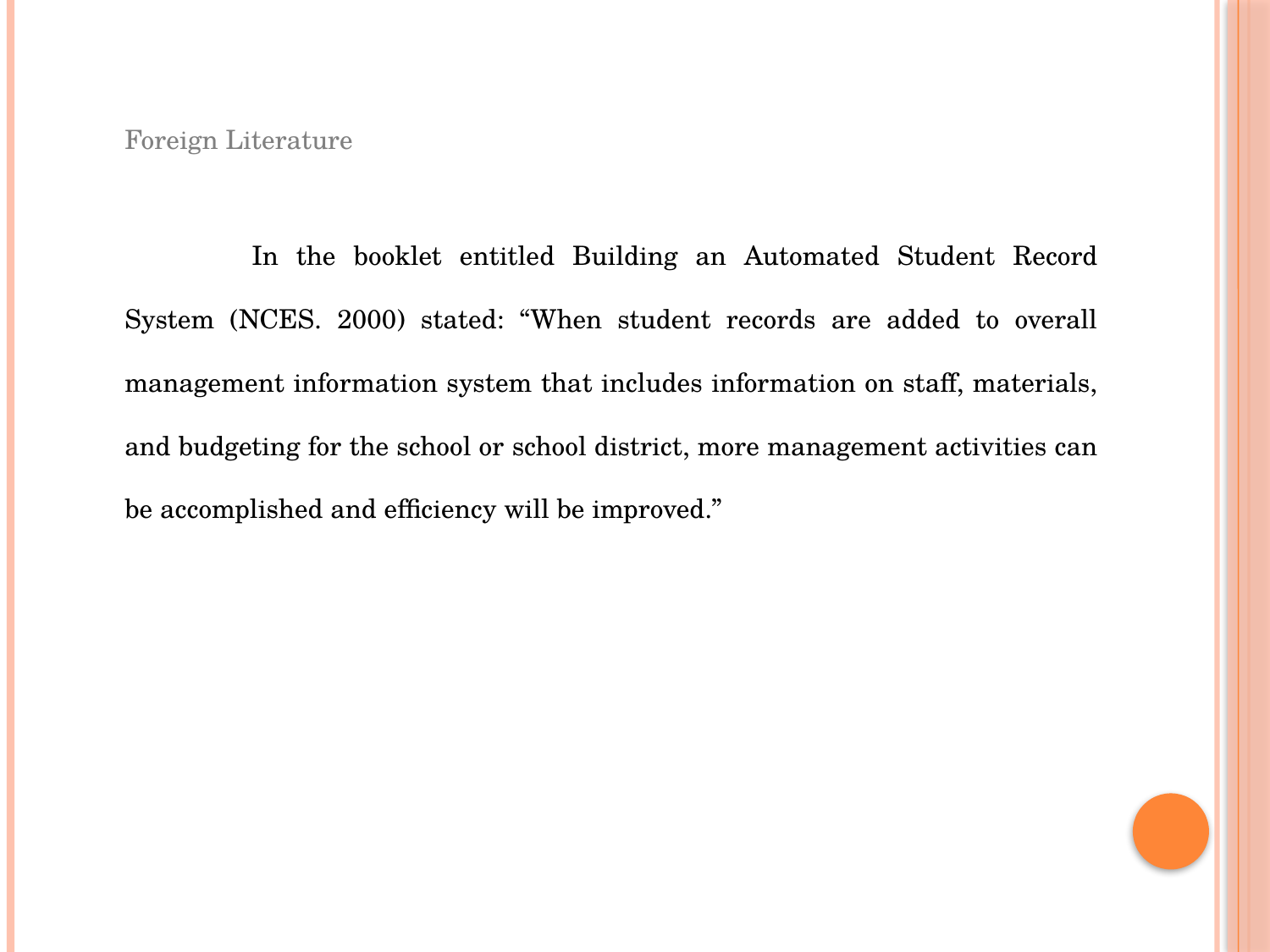

Foreign Literature

		In the booklet entitled Building an Automated Student Record System (NCES. 2000) stated: “When student records are added to overall management information system that includes information on staff, materials, and budgeting for the school or school district, more management activities can be accomplished and efficiency will be improved.”